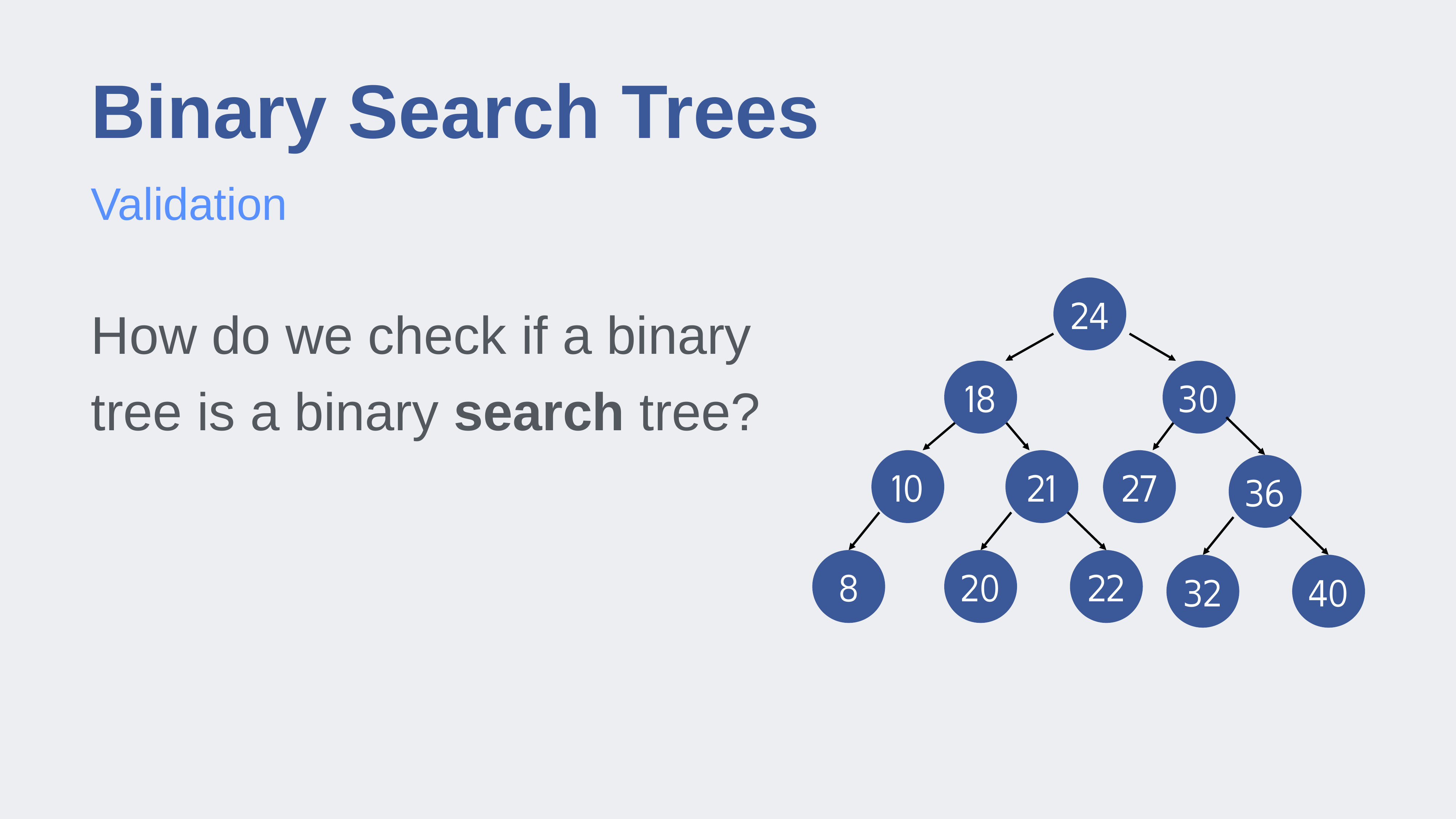

# Binary Search Trees
Validation
24
How do we check if a binary tree is a binary search tree?
18
30
10
21
27
36
8
20
22
32
40